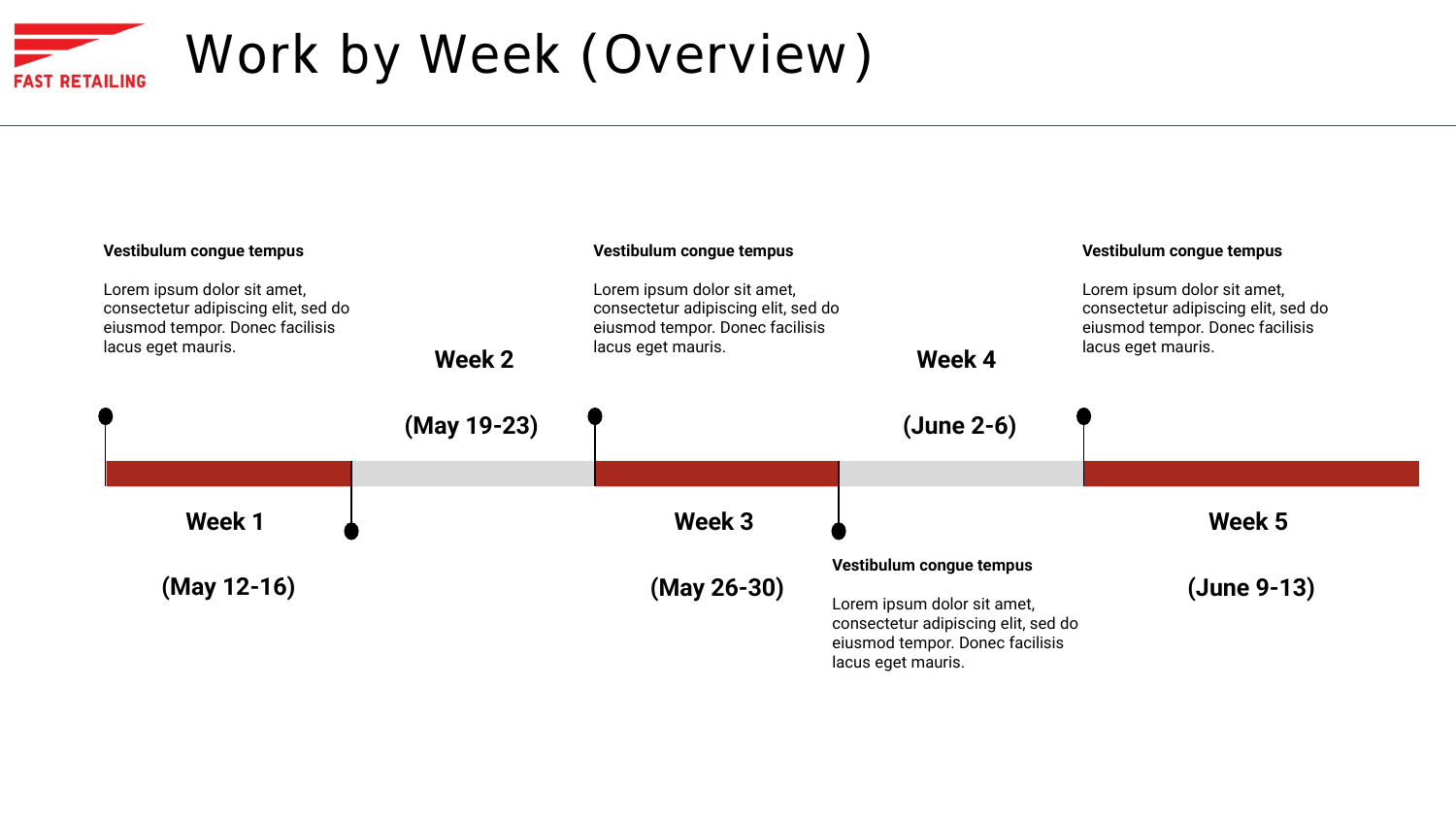

# Work by Week (Overview)
Vestibulum congue tempus

Lorem ipsum dolor sit amet, consectetur adipiscing elit, sed do eiusmod tempor. Donec facilisis lacus eget mauris.

Week 1
(May 12-16)
Vestibulum congue tempus

Lorem ipsum dolor sit amet, consectetur adipiscing elit, sed do eiusmod tempor. Donec facilisis lacus eget mauris.

Week 3
(May 26-30)
Vestibulum congue tempus

Lorem ipsum dolor sit amet, consectetur adipiscing elit, sed do eiusmod tempor. Donec facilisis lacus eget mauris.

Week 5
(June 9-13)
Week 2
(May 19-23)

Week 4
(June 2-6)

Vestibulum congue tempus

Lorem ipsum dolor sit amet, consectetur adipiscing elit, sed do eiusmod tempor. Donec facilisis lacus eget mauris.